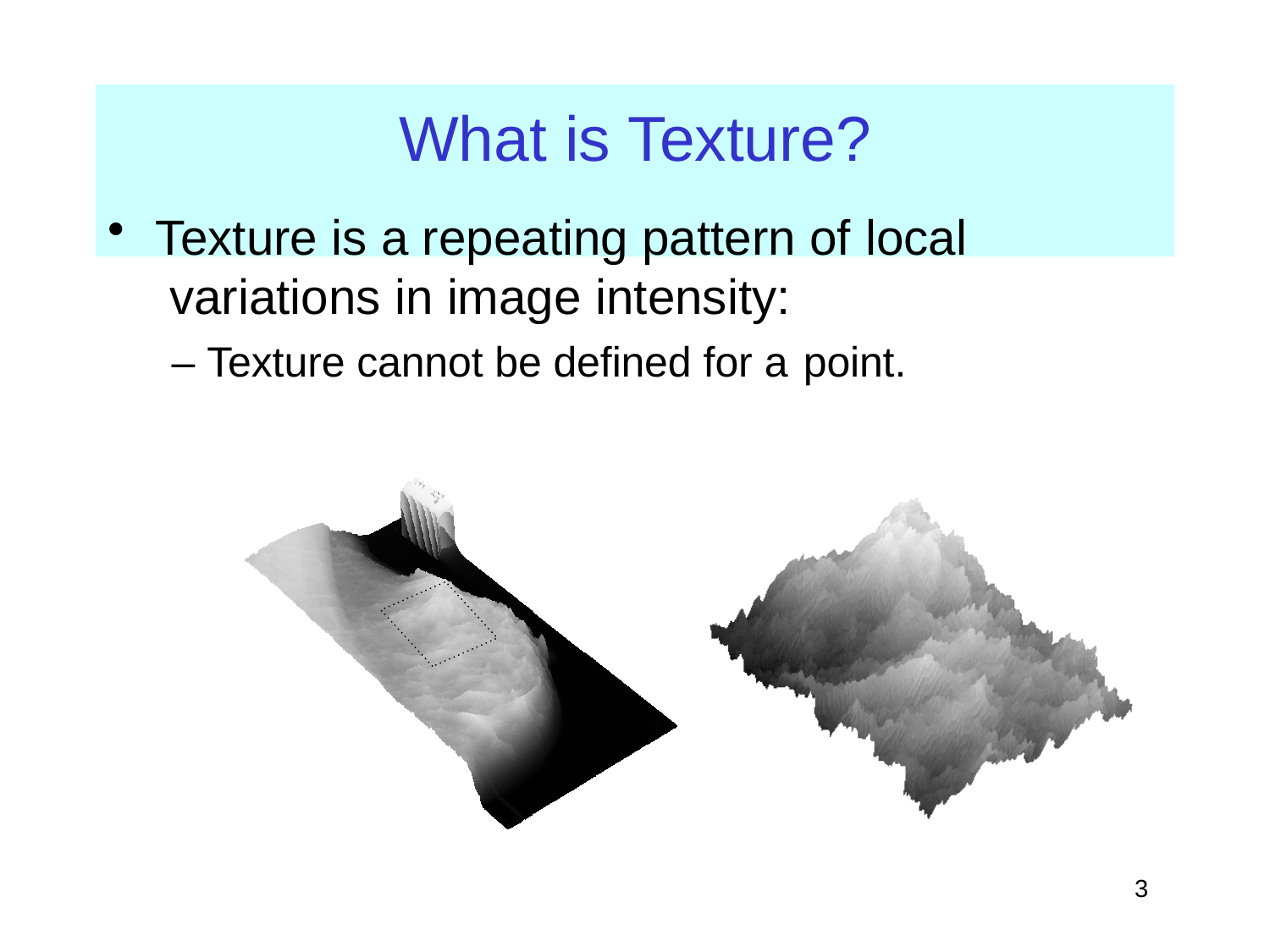

# What is Texture?
Texture is a repeating pattern of local  variations in image intensity:
– Texture cannot be defined for a point.

3